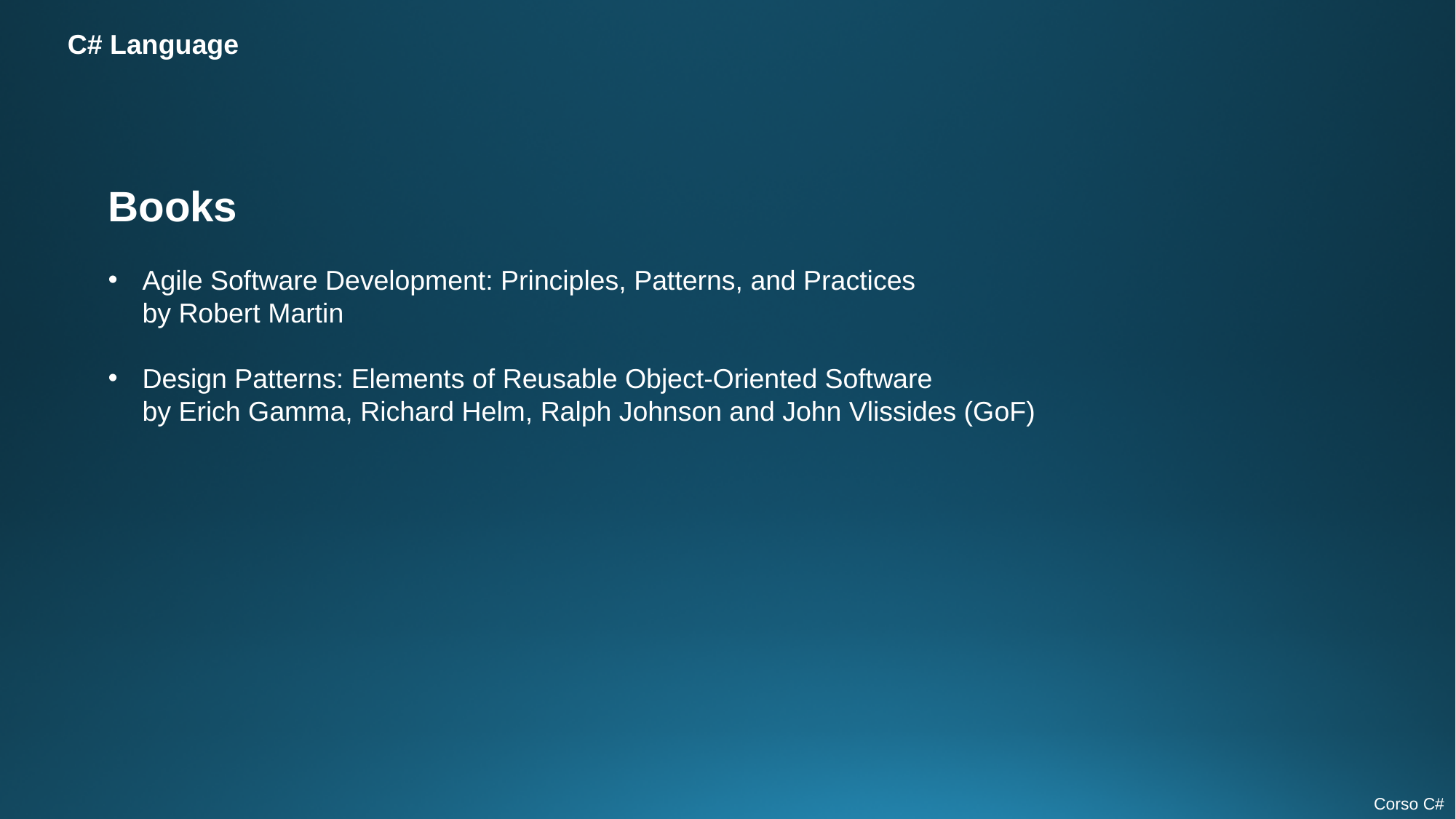

C# Language
Books

Agile Software Development: Principles, Patterns, and Practices
by Robert Martin

Design Patterns: Elements of Reusable Object-Oriented Software
by Erich Gamma, Richard Helm, Ralph Johnson and John Vlissides (GoF)
Corso C#